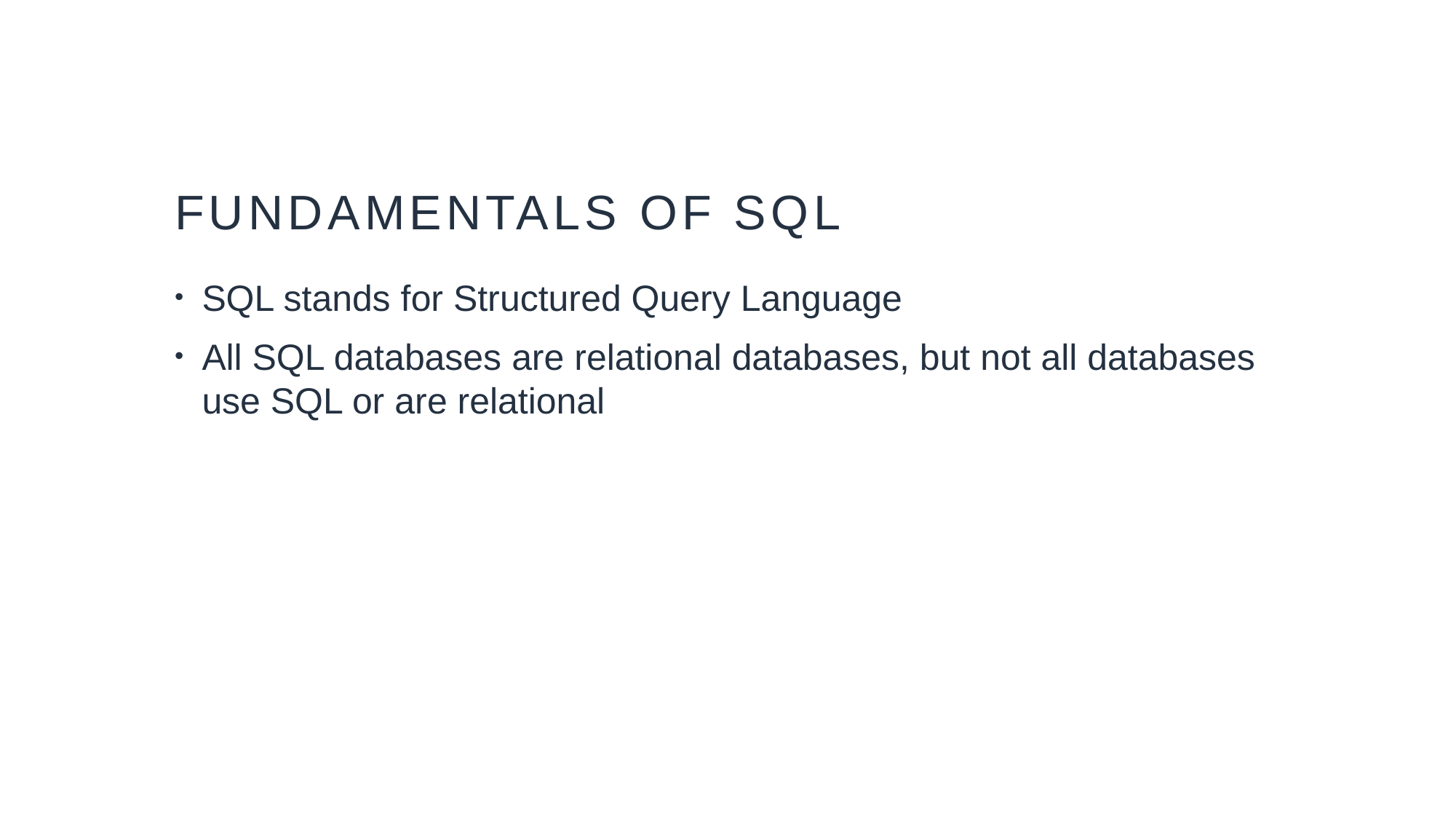

# fundamentals of sql
SQL stands for Structured Query Language
All SQL databases are relational databases, but not all databases use SQL or are relational